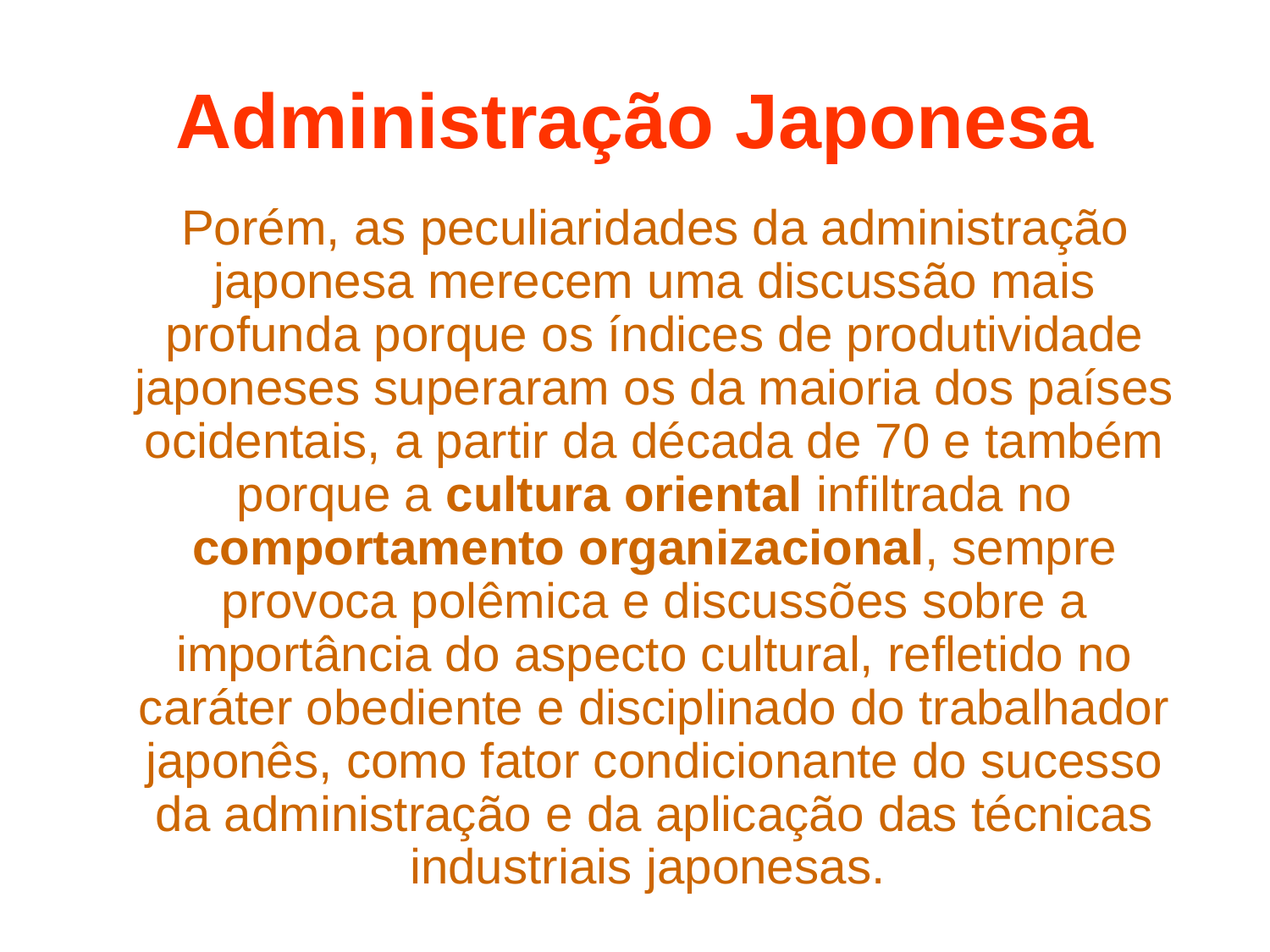

# Administração Japonesa
   Porém, as peculiaridades da administração japonesa merecem uma discussão mais profunda porque os índices de produtividade japoneses superaram os da maioria dos países ocidentais, a partir da década de 70 e também porque a cultura oriental infiltrada no comportamento organizacional, sempre provoca polêmica e discussões sobre a importância do aspecto cultural, refletido no caráter obediente e disciplinado do trabalhador japonês, como fator condicionante do sucesso da administração e da aplicação das técnicas industriais japonesas.